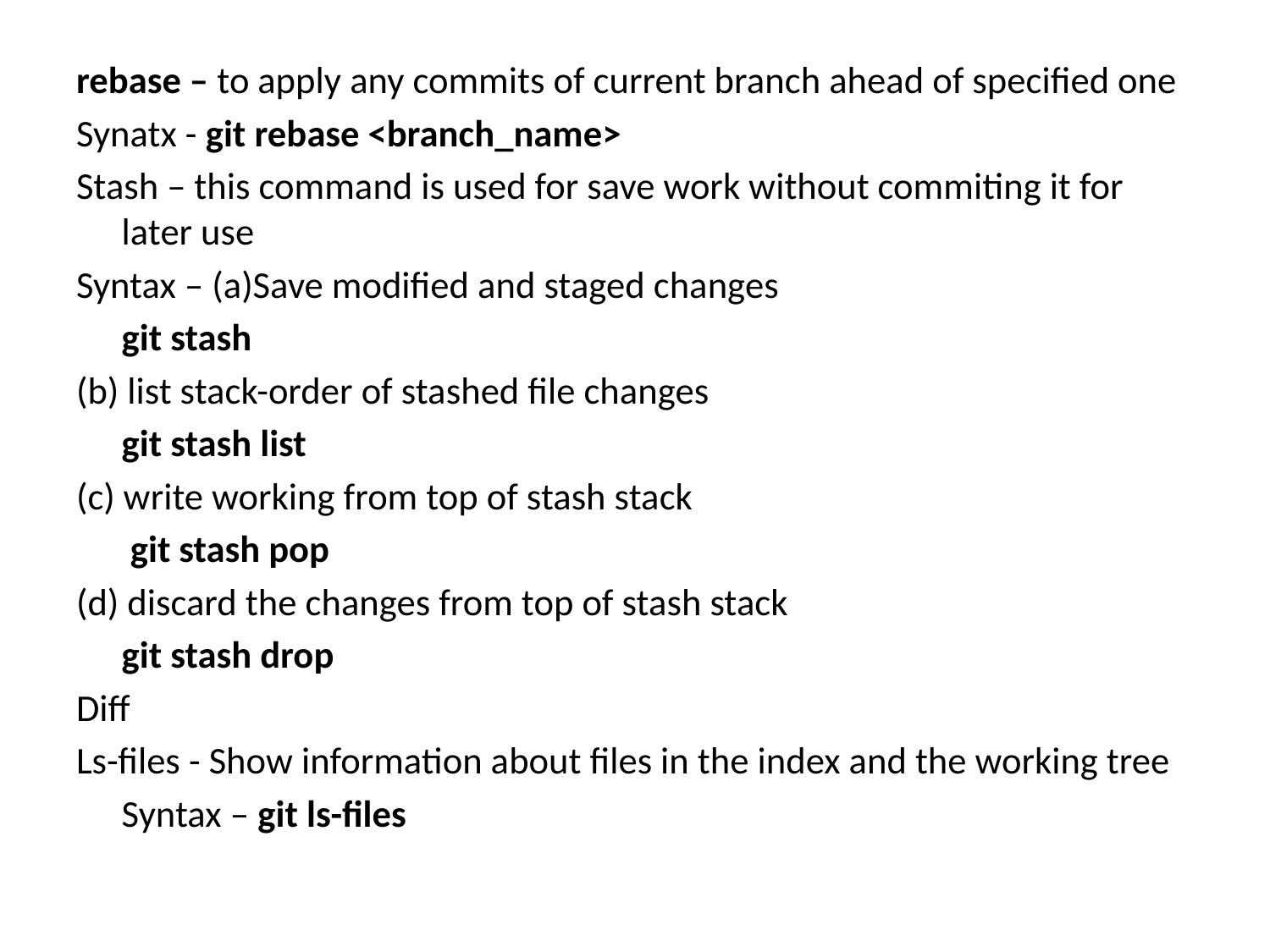

rebase – to apply any commits of current branch ahead of specified one
Synatx - git rebase <branch_name>
Stash – this command is used for save work without commiting it for later use
Syntax – (a)Save modified and staged changes
		git stash
(b) list stack-order of stashed file changes
		git stash list
(c) write working from top of stash stack
		 git stash pop
(d) discard the changes from top of stash stack
		git stash drop
Diff
Ls-files - Show information about files in the index and the working tree
	Syntax – git ls-files